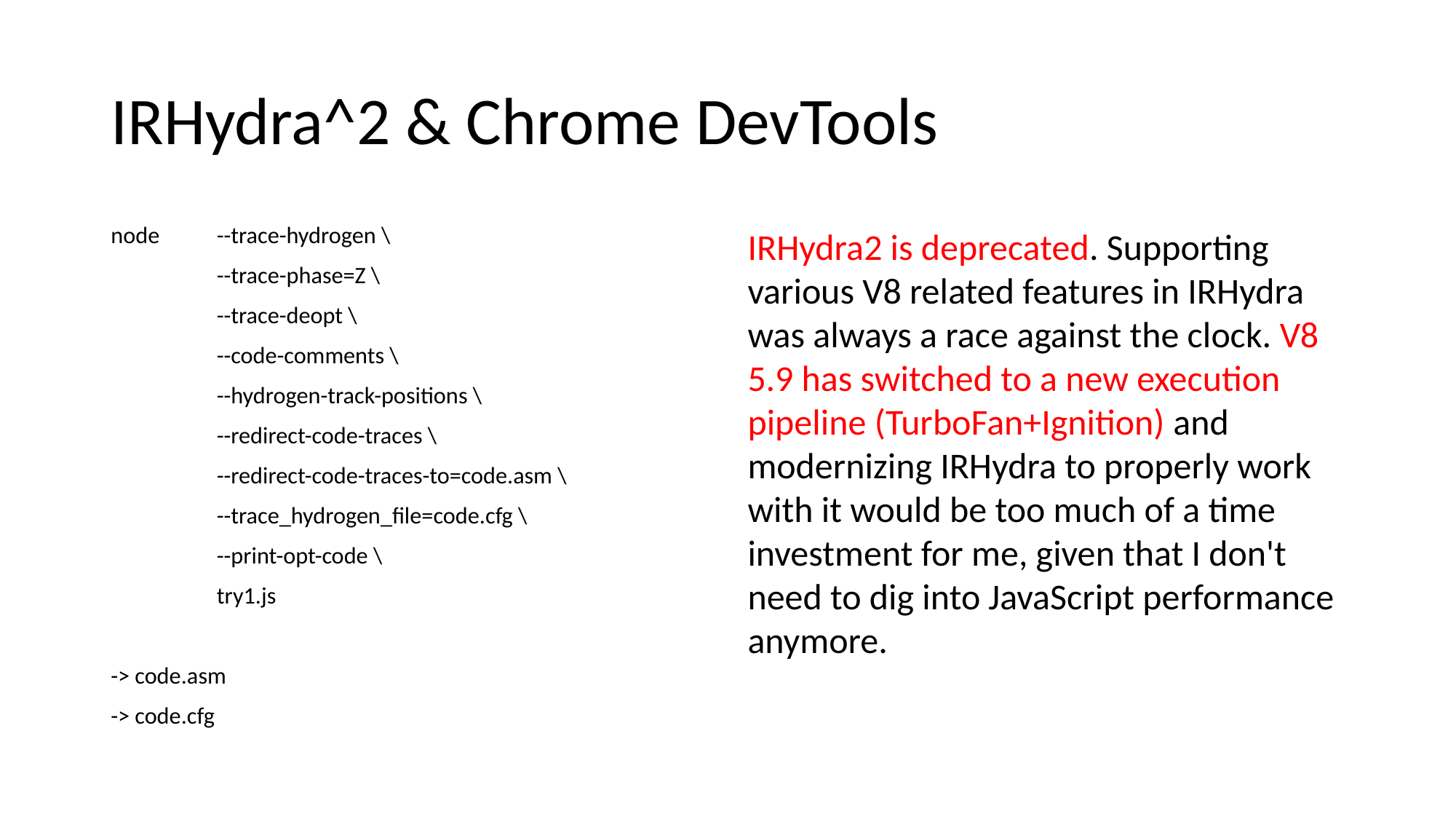

# IRHydra^2 & Chrome DevTools
node 	--trace-hydrogen \
	--trace-phase=Z \
	--trace-deopt \
	--code-comments \
	--hydrogen-track-positions \
	--redirect-code-traces \
	--redirect-code-traces-to=code.asm \
	--trace_hydrogen_file=code.cfg \
	--print-opt-code \
	try1.js

-> code.asm
-> code.cfg
IRHydra2 is deprecated. Supporting various V8 related features in IRHydra was always a race against the clock. V8 5.9 has switched to a new execution pipeline (TurboFan+Ignition) and modernizing IRHydra to properly work with it would be too much of a time investment for me, given that I don't need to dig into JavaScript performance anymore.